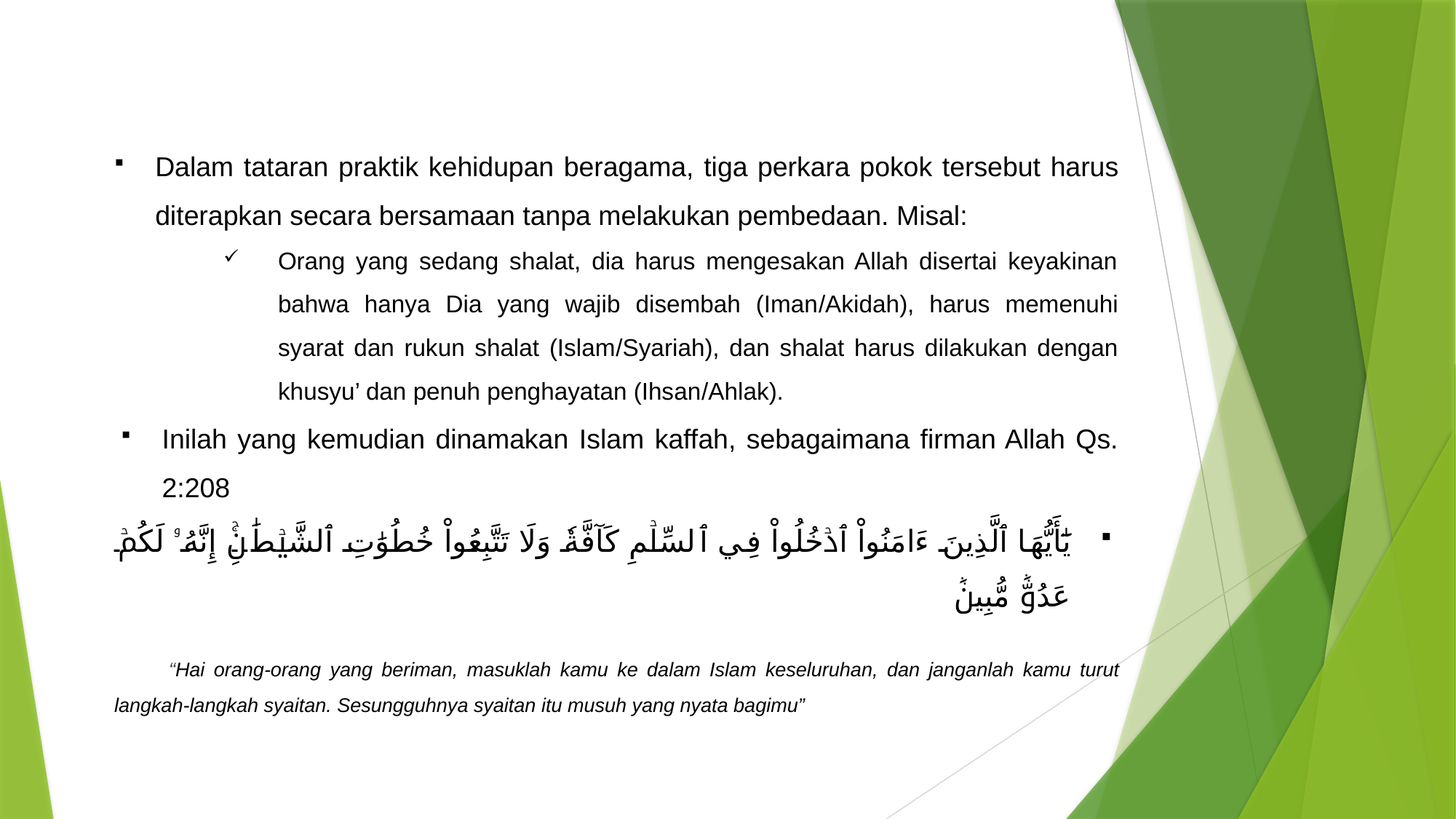

Dalam tataran praktik kehidupan beragama, tiga perkara pokok tersebut harus diterapkan secara bersamaan tanpa melakukan pembedaan. Misal:
Orang yang sedang shalat, dia harus mengesakan Allah disertai keyakinan bahwa hanya Dia yang wajib disembah (Iman/Akidah), harus memenuhi syarat dan rukun shalat (Islam/Syariah), dan shalat harus dilakukan dengan khusyu’ dan penuh penghayatan (Ihsan/Ahlak).
Inilah yang kemudian dinamakan Islam kaffah, sebagaimana firman Allah Qs. 2:208
يَٰٓأَيُّهَا ٱلَّذِينَ ءَامَنُواْ ٱدۡخُلُواْ فِي ٱلسِّلۡمِ كَآفَّةٗ وَلَا تَتَّبِعُواْ خُطُوَٰتِ ٱلشَّيۡطَٰنِۚ إِنَّهُۥ لَكُمۡ عَدُوّٞ مُّبِينٞ

“Hai orang-orang yang beriman, masuklah kamu ke dalam Islam keseluruhan, dan janganlah kamu turut langkah-langkah syaitan. Sesungguhnya syaitan itu musuh yang nyata bagimu”